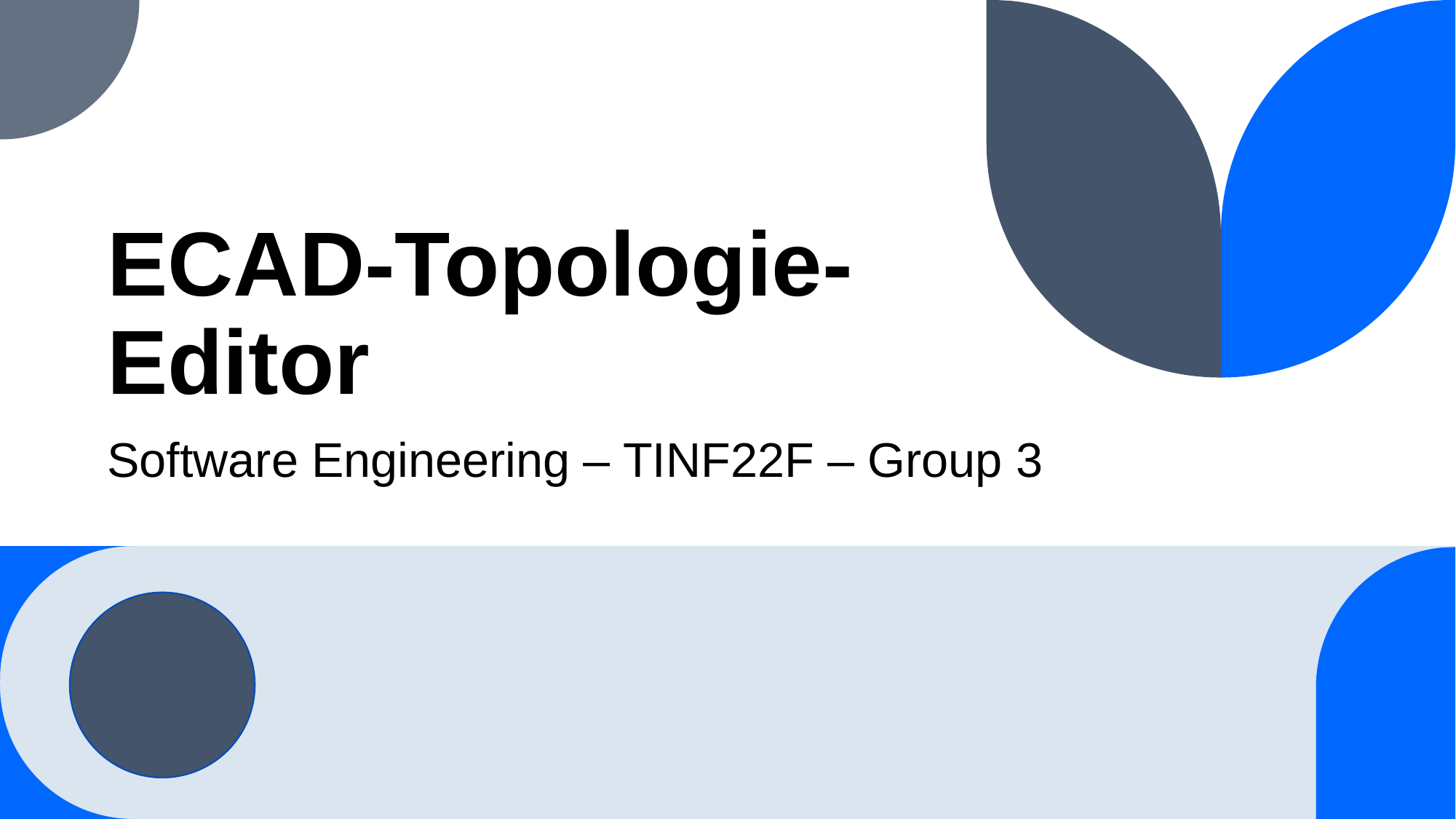

# ECAD-Topologie-Editor
Software Engineering – TINF22F – Group 3